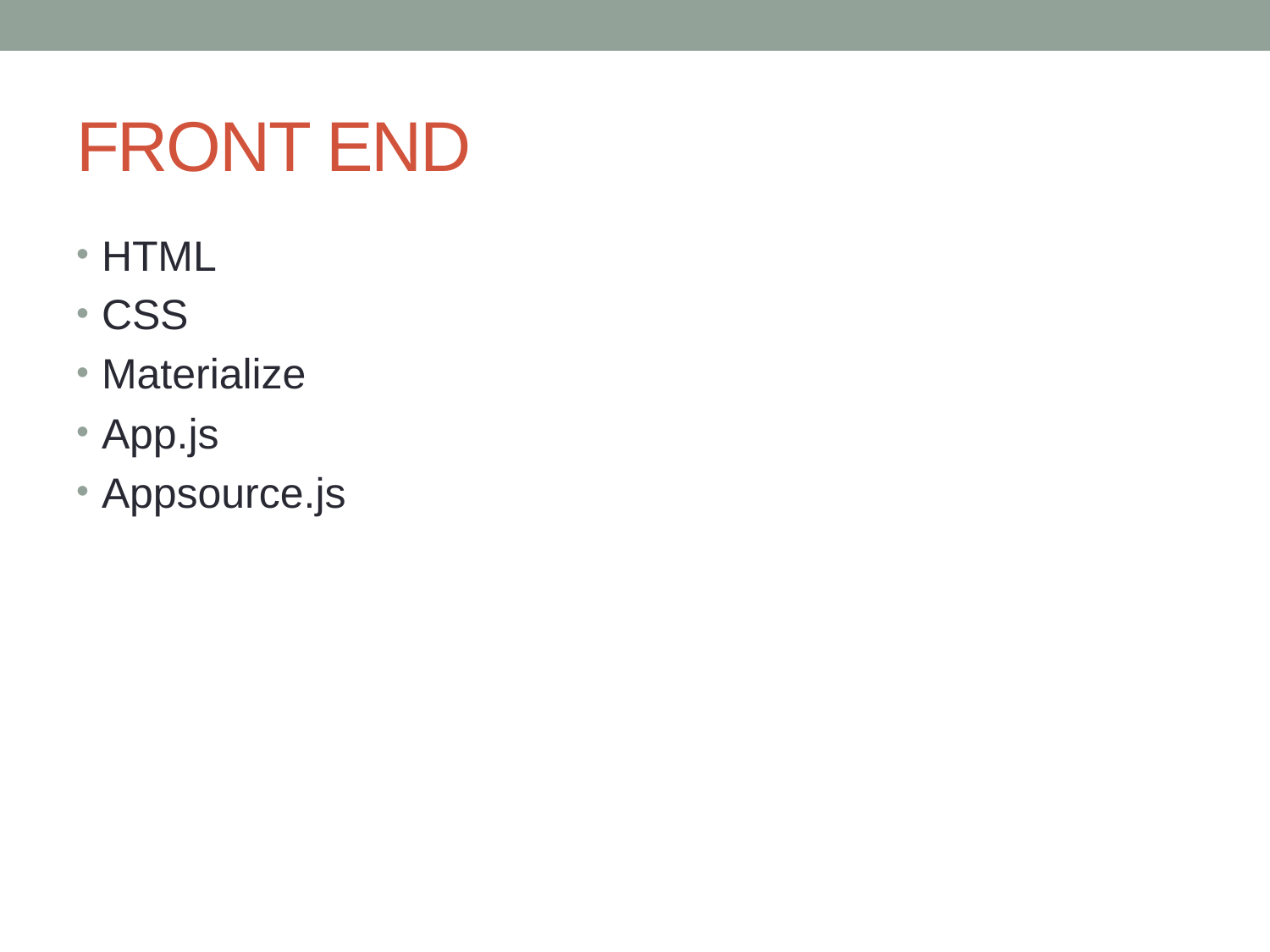

# FRONT END
HTML
CSS
Materialize
App.js
Appsource.js